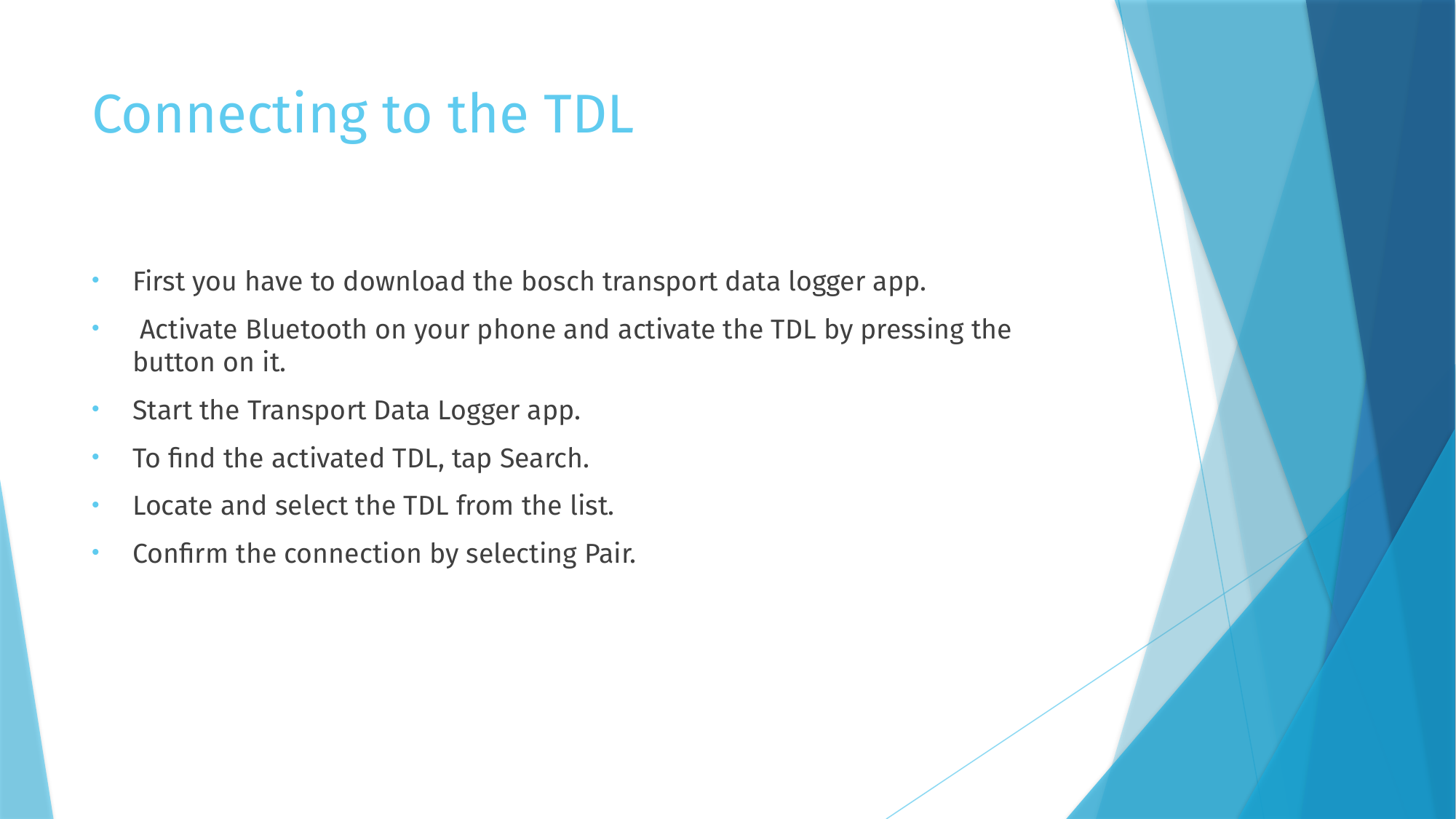

# Connecting to the TDL
First you have to download the bosch transport data logger app.
 Activate Bluetooth on your phone and activate the TDL by pressing the button on it.
Start the Transport Data Logger app.
To find the activated TDL, tap Search.
Locate and select the TDL from the list.
Confirm the connection by selecting Pair.